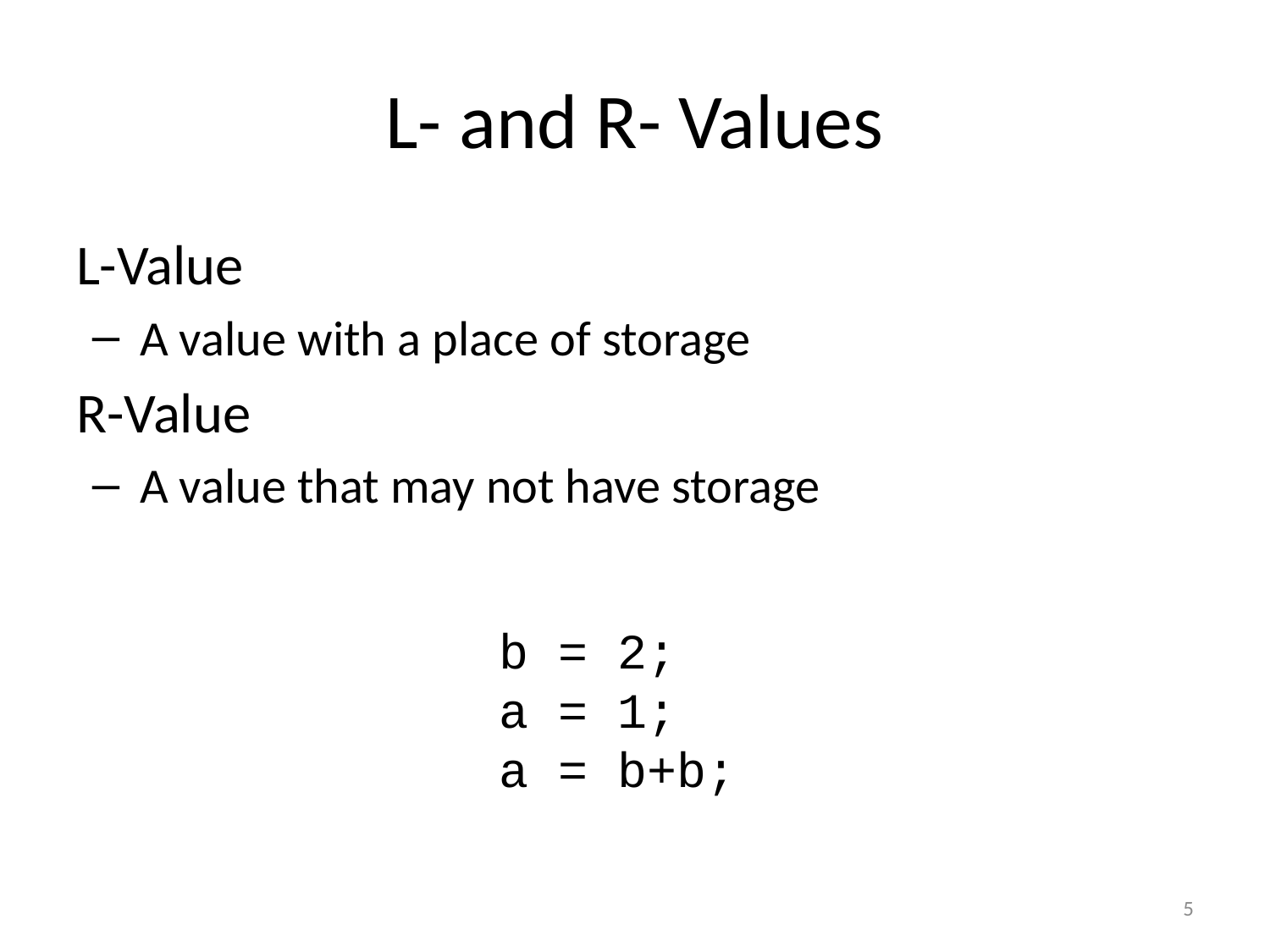

# L- and R- Values
L-Value
A value with a place of storage
R-Value
A value that may not have storage

b = 2;
a = 1;
a = b+b;

5